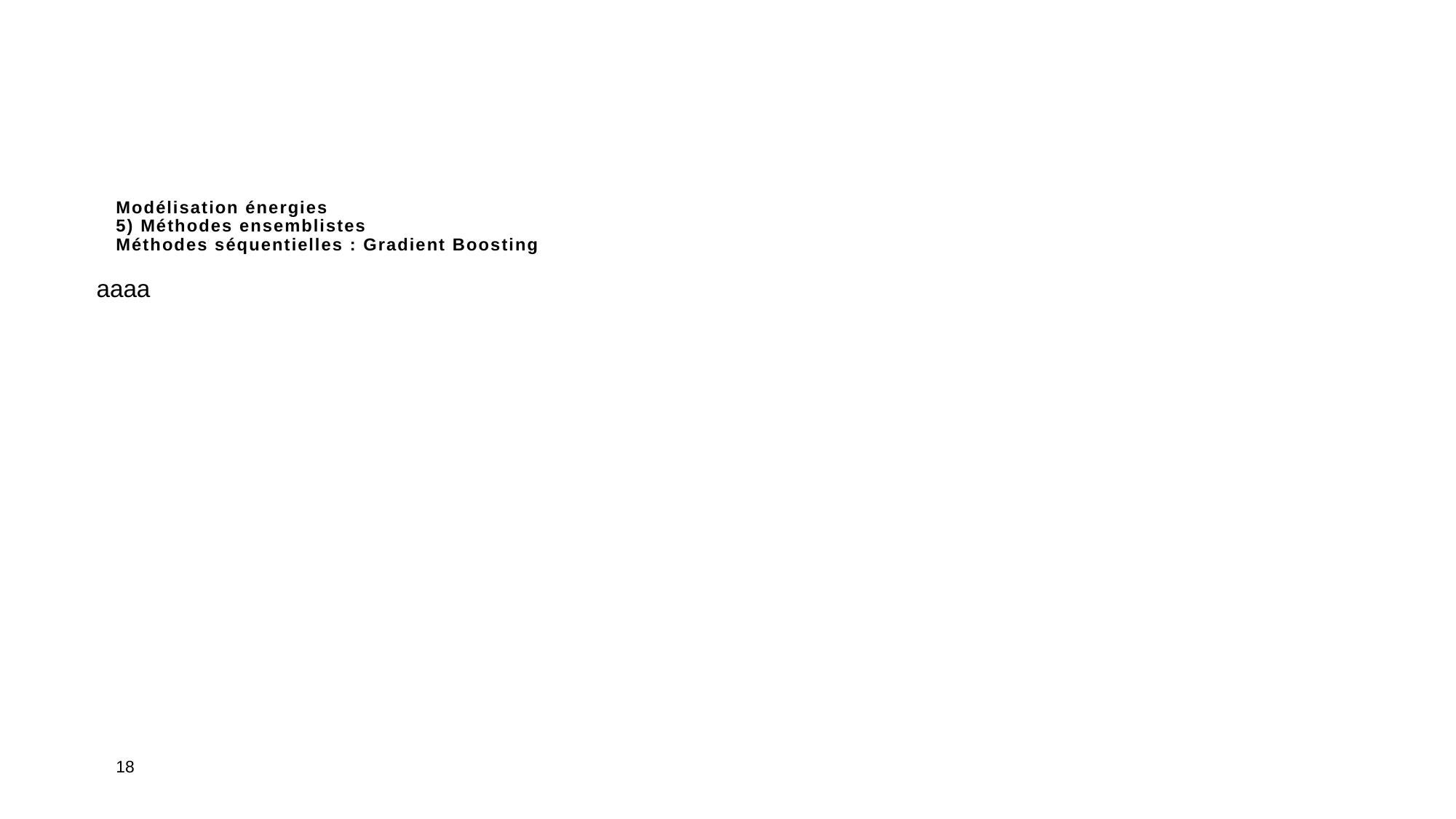

# Modélisation énergies 5) Méthodes ensemblistes Méthodes séquentielles : Gradient Boosting
aaaa
18